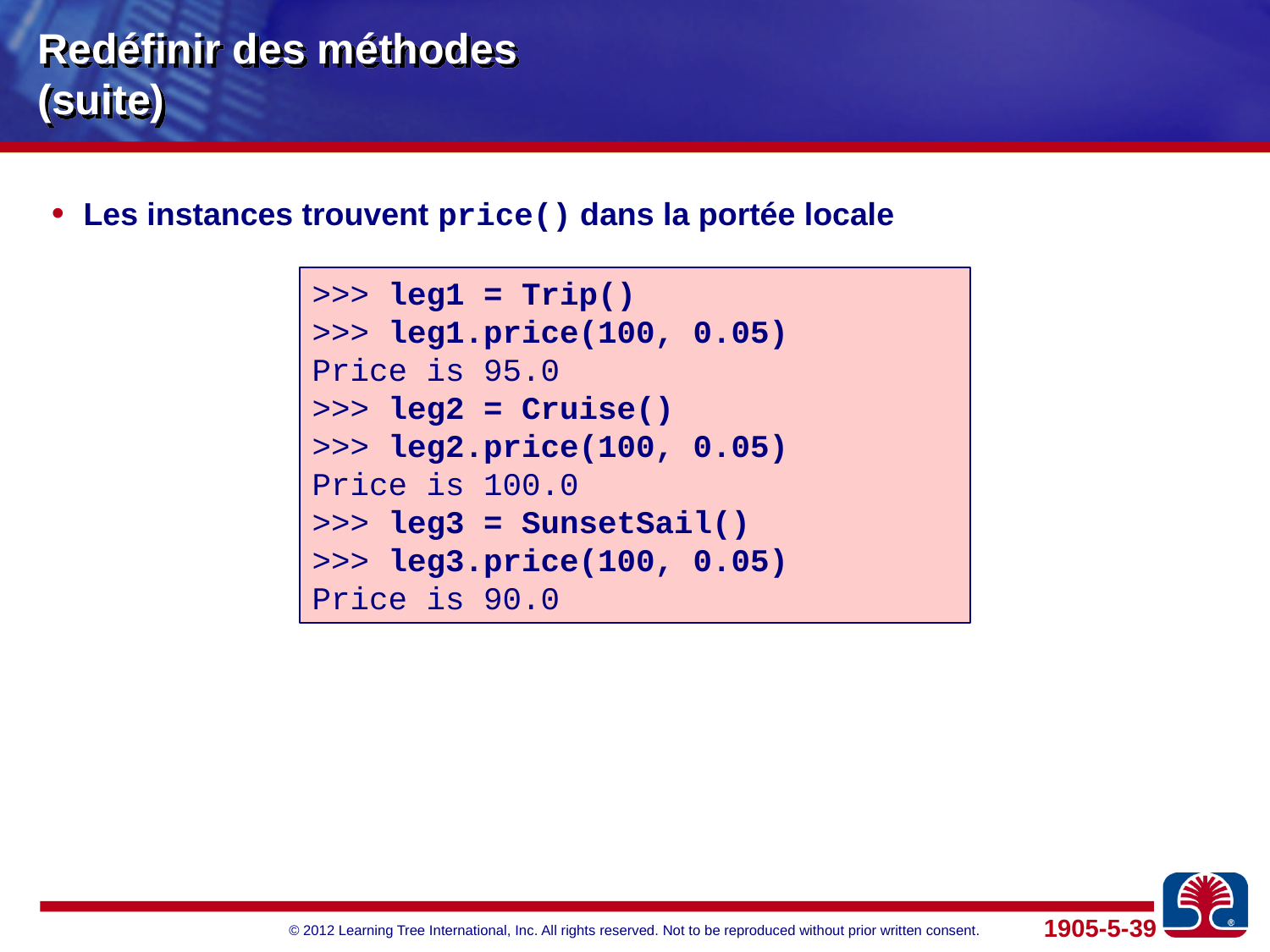

# Redéfinir des méthodes (suite)
Les instances trouvent price() dans la portée locale
>>> leg1 = Trip()
>>> leg1.price(100, 0.05)
Price is 95.0
>>> leg2 = Cruise()
>>> leg2.price(100, 0.05)
Price is 100.0
>>> leg3 = SunsetSail()
>>> leg3.price(100, 0.05)
Price is 90.0